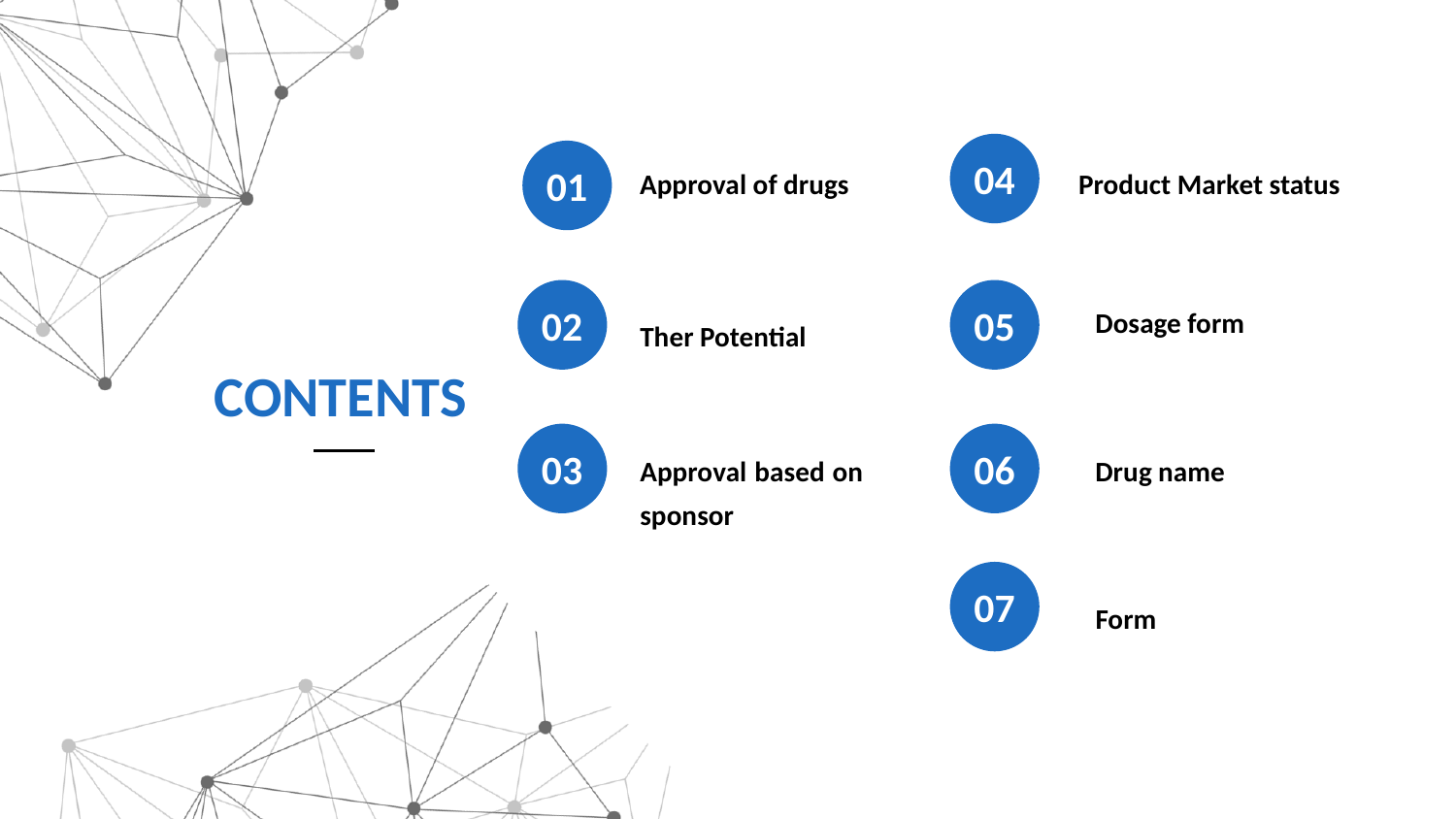

04
01
Approval of drugs
Product Market status
02
05
Dosage form
Ther Potential
CONTENTS
06
03
Drug name
Approval based on sponsor
07
Form